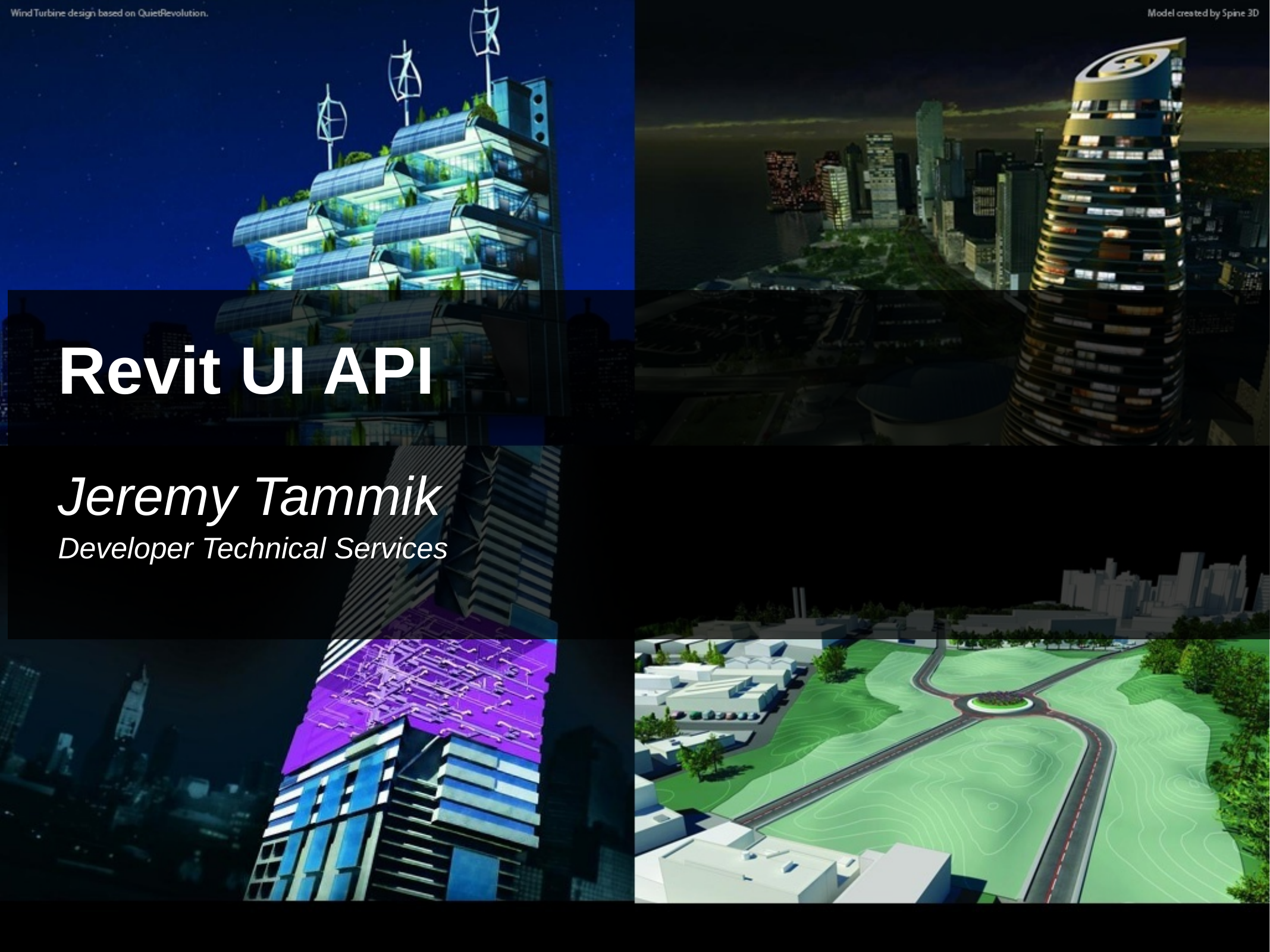

# Revit UI API
Jeremy Tammik
Developer Technical Services